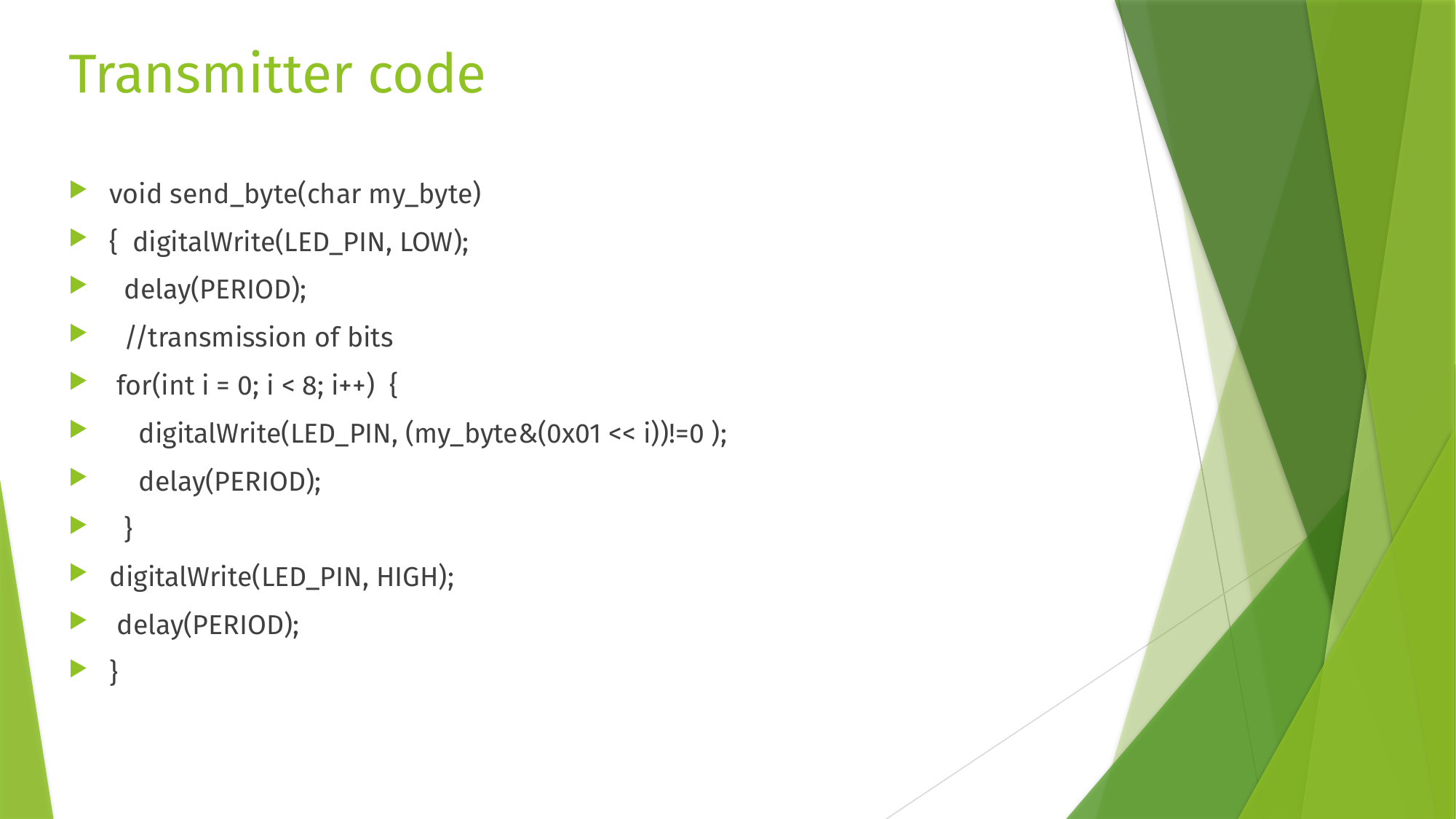

# Transmitter code
void send_byte(char my_byte)
{  digitalWrite(LED_PIN, LOW);
  delay(PERIOD);
  //transmission of bits
 for(int i = 0; i < 8; i++)  {
    digitalWrite(LED_PIN, (my_byte&(0x01 << i))!=0 );
    delay(PERIOD);
  }
digitalWrite(LED_PIN, HIGH);
 delay(PERIOD);
}